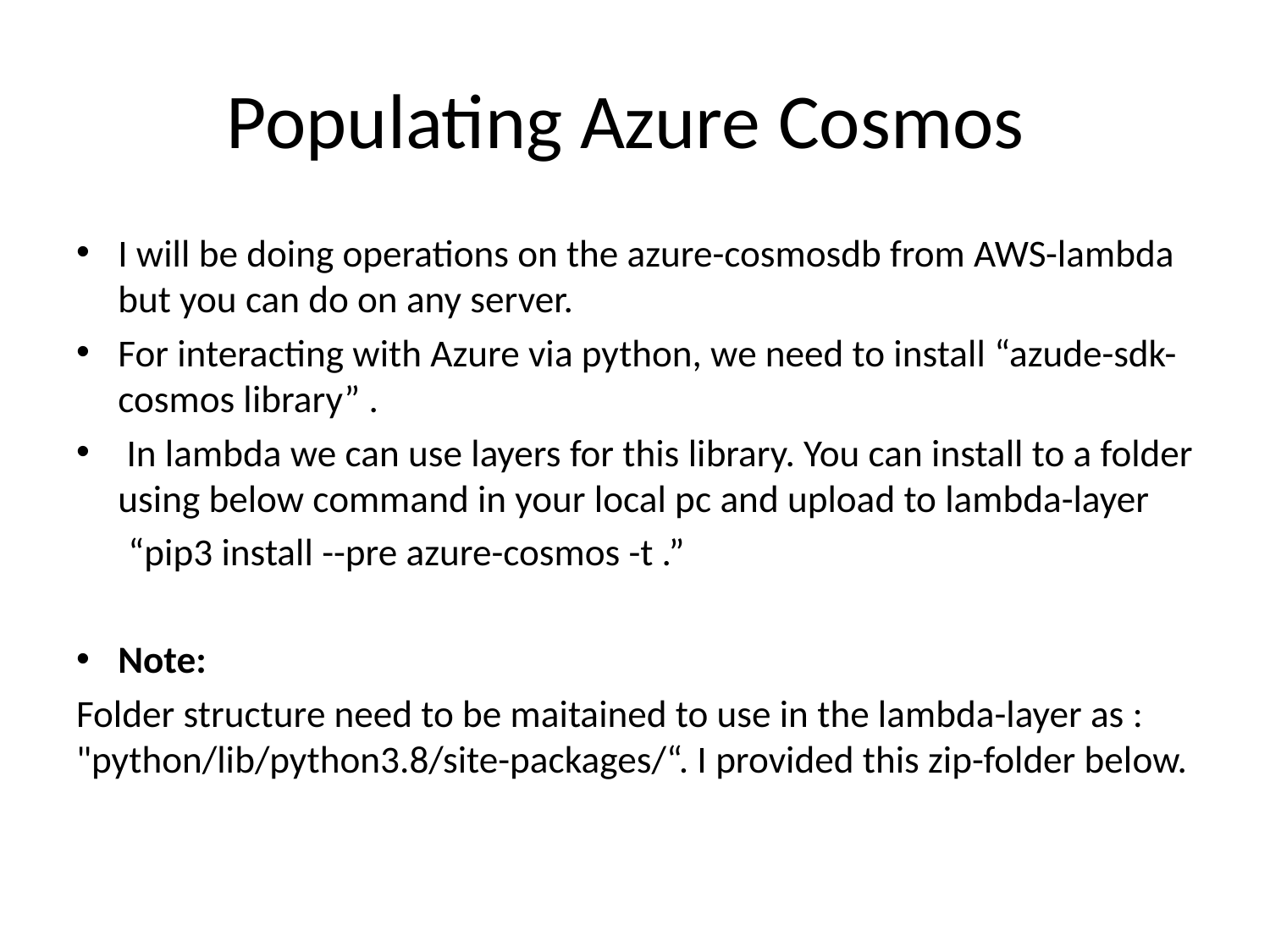

# Populating Azure Cosmos
I will be doing operations on the azure-cosmosdb from AWS-lambda but you can do on any server.
For interacting with Azure via python, we need to install “azude-sdk-cosmos library” .
 In lambda we can use layers for this library. You can install to a folder using below command in your local pc and upload to lambda-layer
      “pip3 install --pre azure-cosmos -t .”

Note:
Folder structure need to be maitained to use in the lambda-layer as : "python/lib/python3.8/site-packages/“. I provided this zip-folder below.